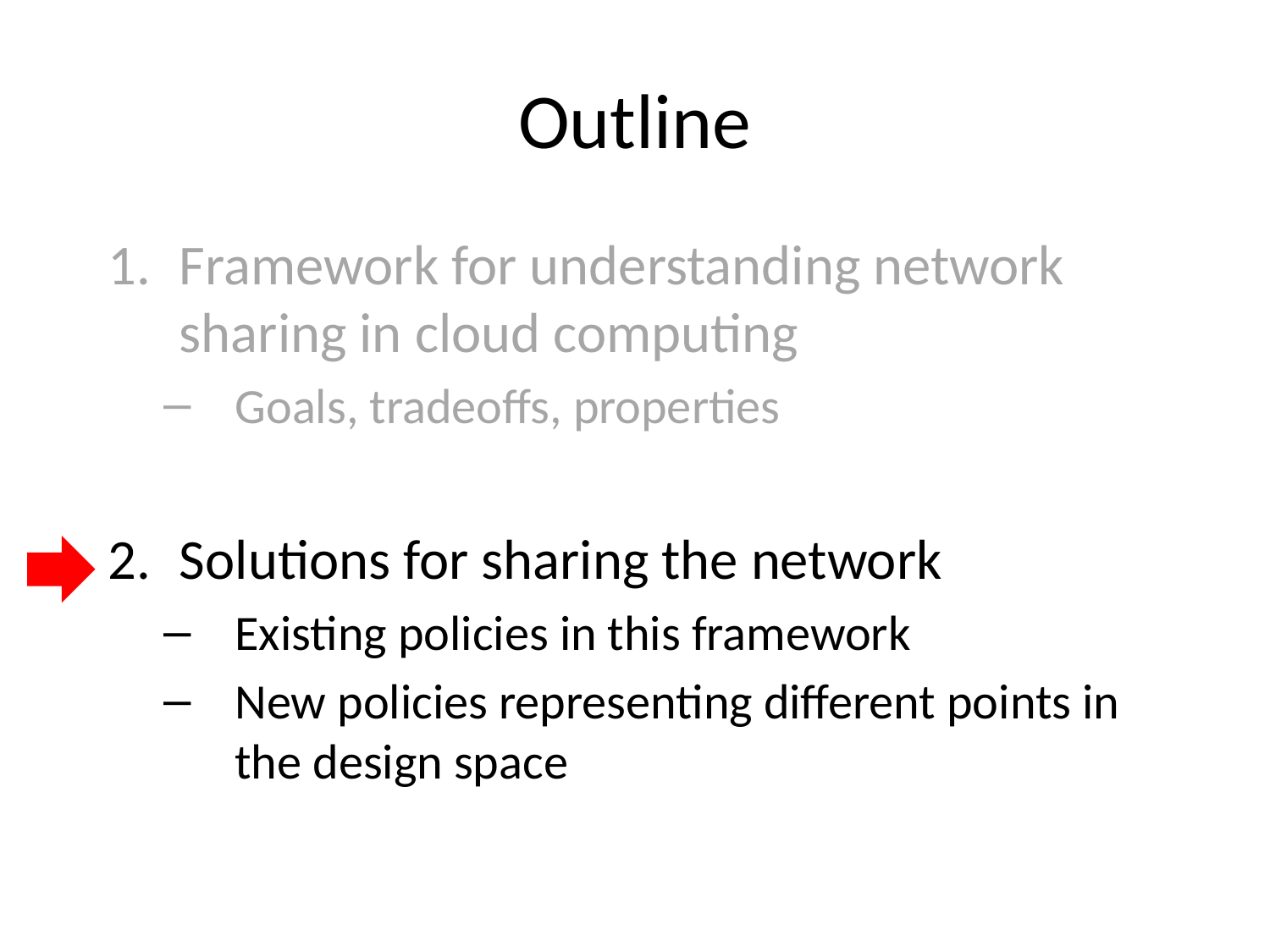

# Outline
Framework for understanding network sharing in cloud computing
Goals, tradeoffs, properties

Solutions for sharing the network
Existing policies in this framework
New policies representing different points in the design space